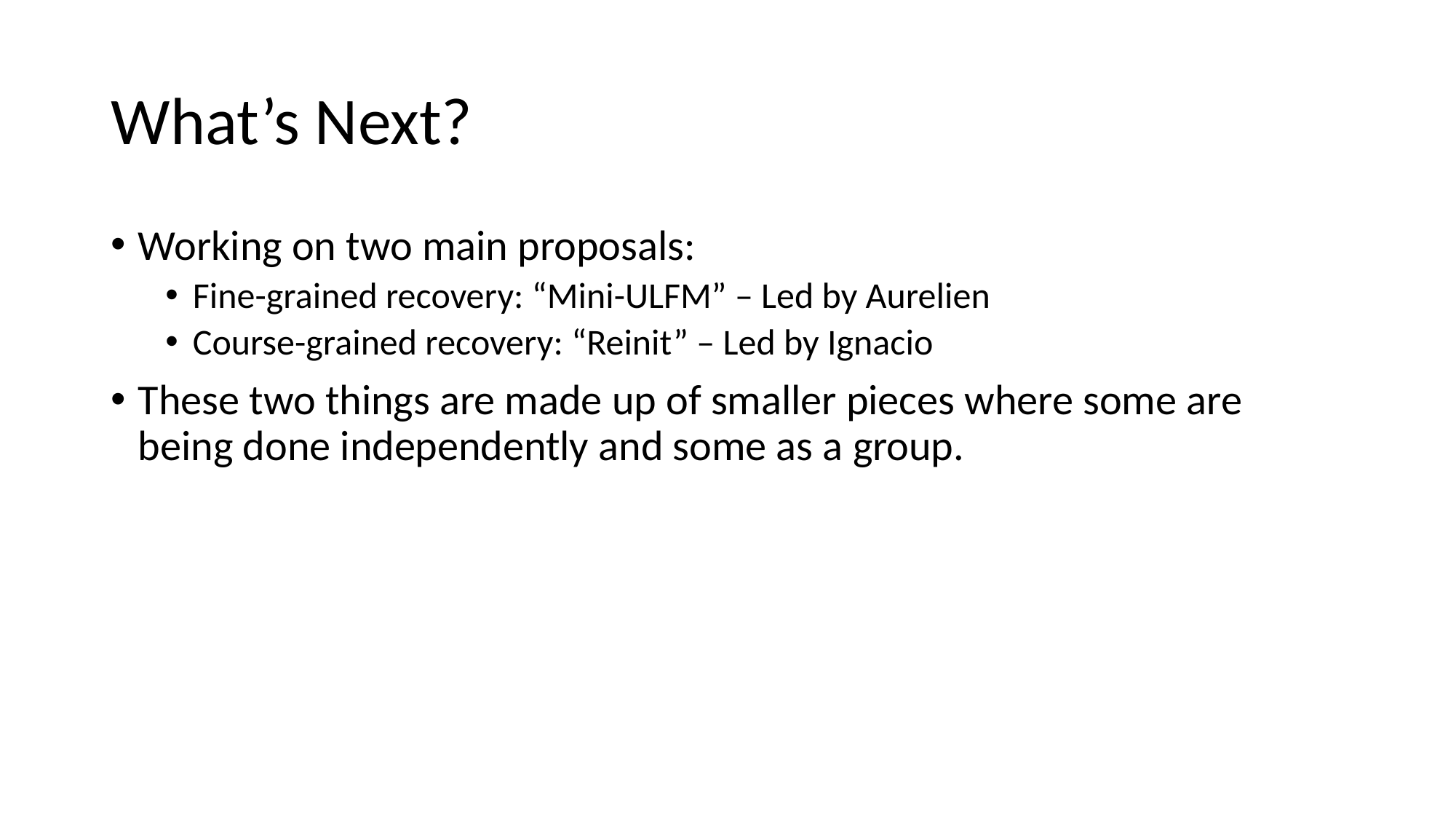

# What’s Next?
Working on two main proposals:
Fine-grained recovery: “Mini-ULFM” – Led by Aurelien
Course-grained recovery: “Reinit” – Led by Ignacio
These two things are made up of smaller pieces where some are being done independently and some as a group.